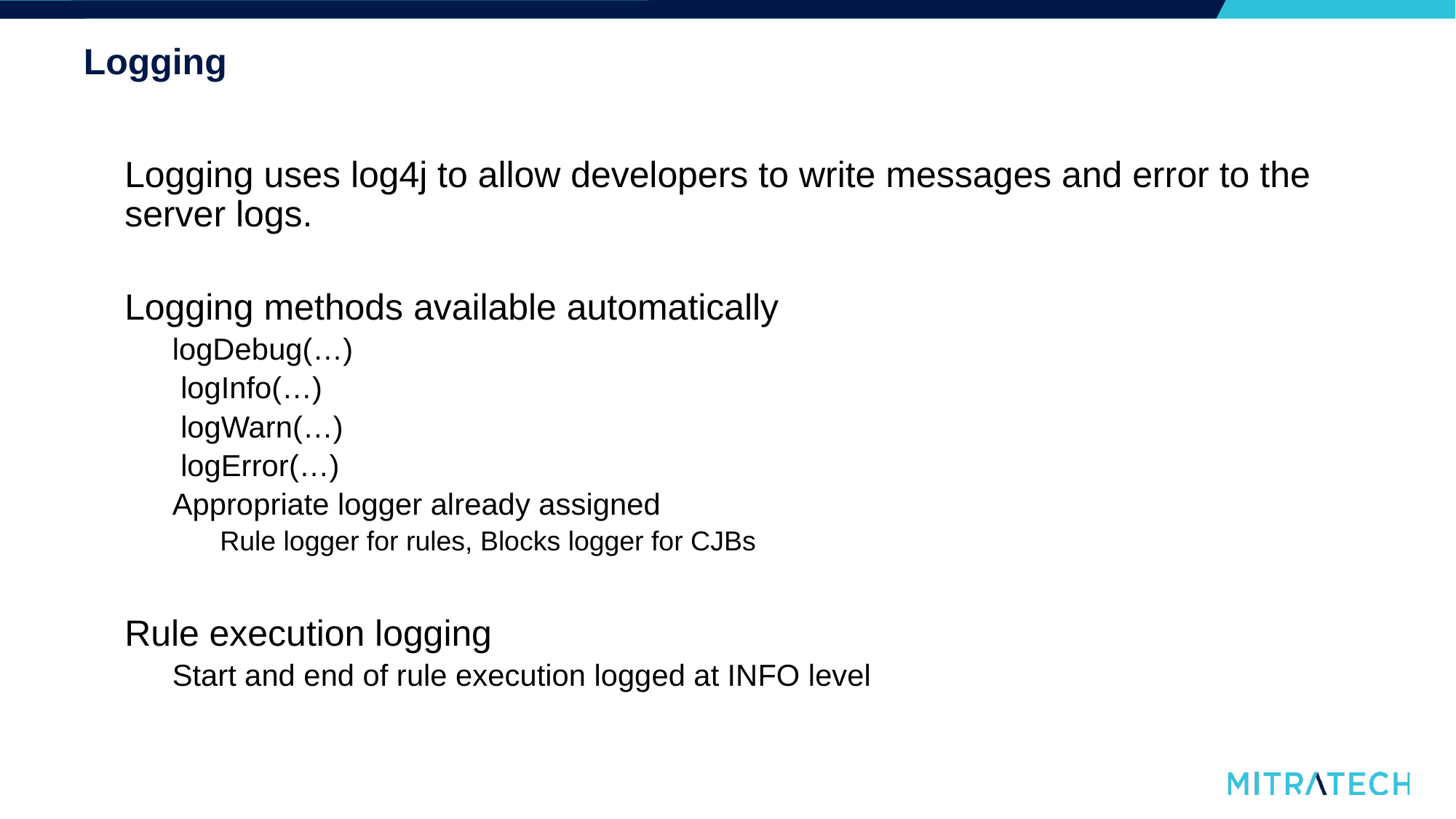

# Logging
Logging uses log4j to allow developers to write messages and error to the server logs.

Logging methods available automatically
logDebug(…)
 logInfo(…)
 logWarn(…)
 logError(…)
Appropriate logger already assigned
Rule logger for rules, Blocks logger for CJBs

Rule execution logging
Start and end of rule execution logged at INFO level